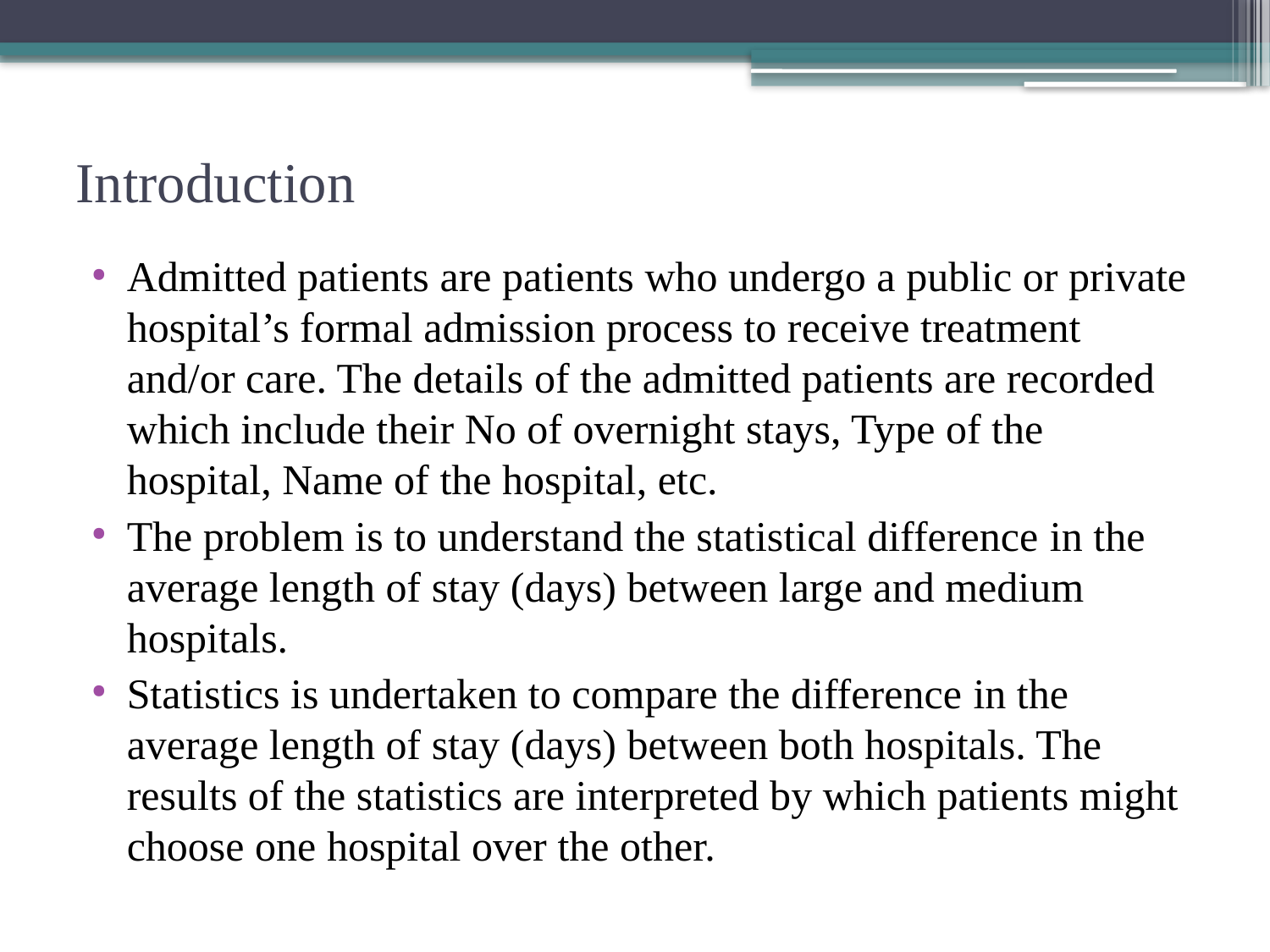

# Introduction
Admitted patients are patients who undergo a public or private hospital’s formal admission process to receive treatment and/or care. The details of the admitted patients are recorded which include their No of overnight stays, Type of the hospital, Name of the hospital, etc.
The problem is to understand the statistical difference in the average length of stay (days) between large and medium hospitals.
Statistics is undertaken to compare the difference in the average length of stay (days) between both hospitals. The results of the statistics are interpreted by which patients might choose one hospital over the other.